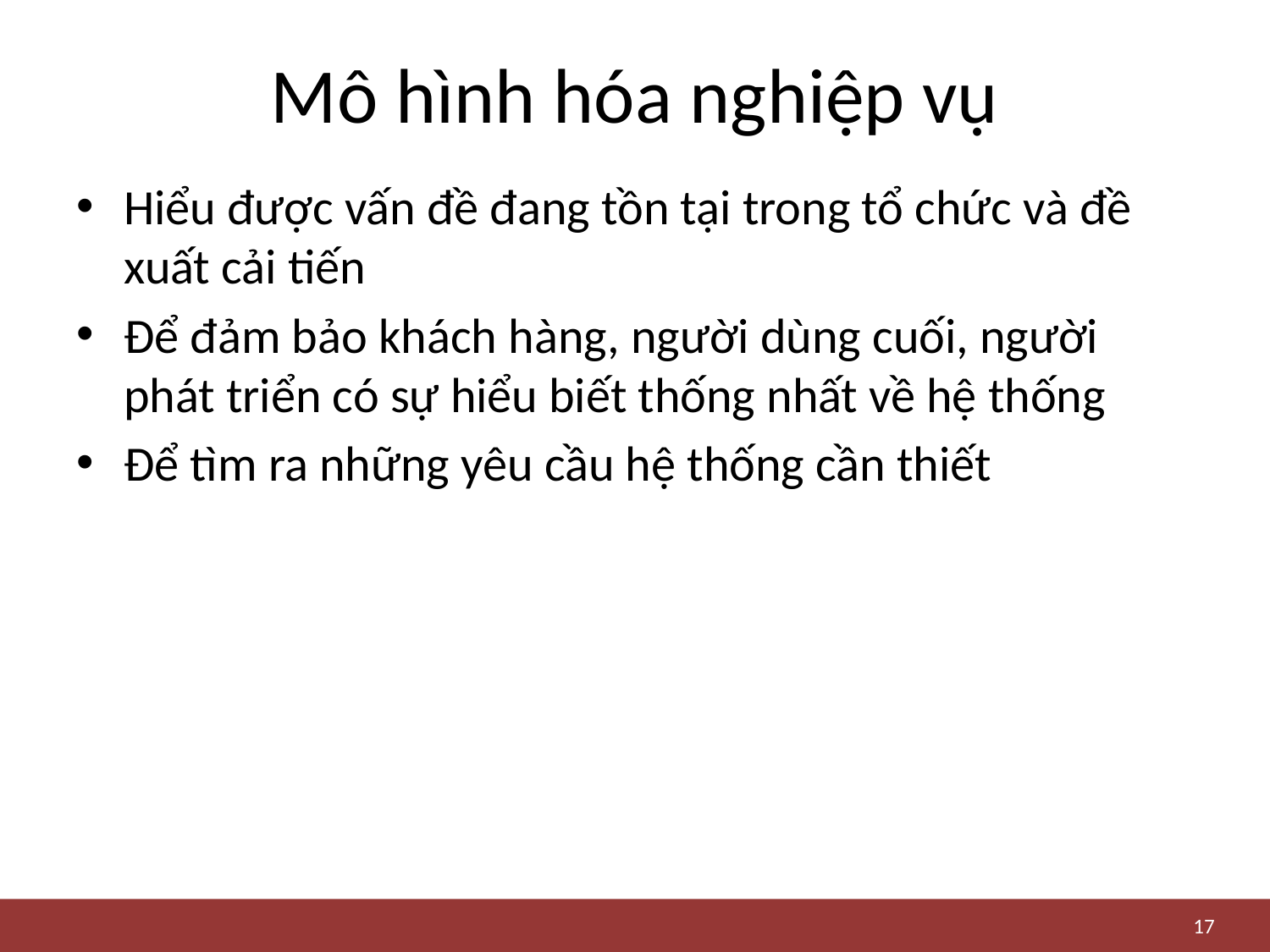

# Mô hình hóa nghiệp vụ
Hiểu được vấn đề đang tồn tại trong tổ chức và đề xuất cải tiến
Để đảm bảo khách hàng, người dùng cuối, người phát triển có sự hiểu biết thống nhất về hệ thống
Để tìm ra những yêu cầu hệ thống cần thiết